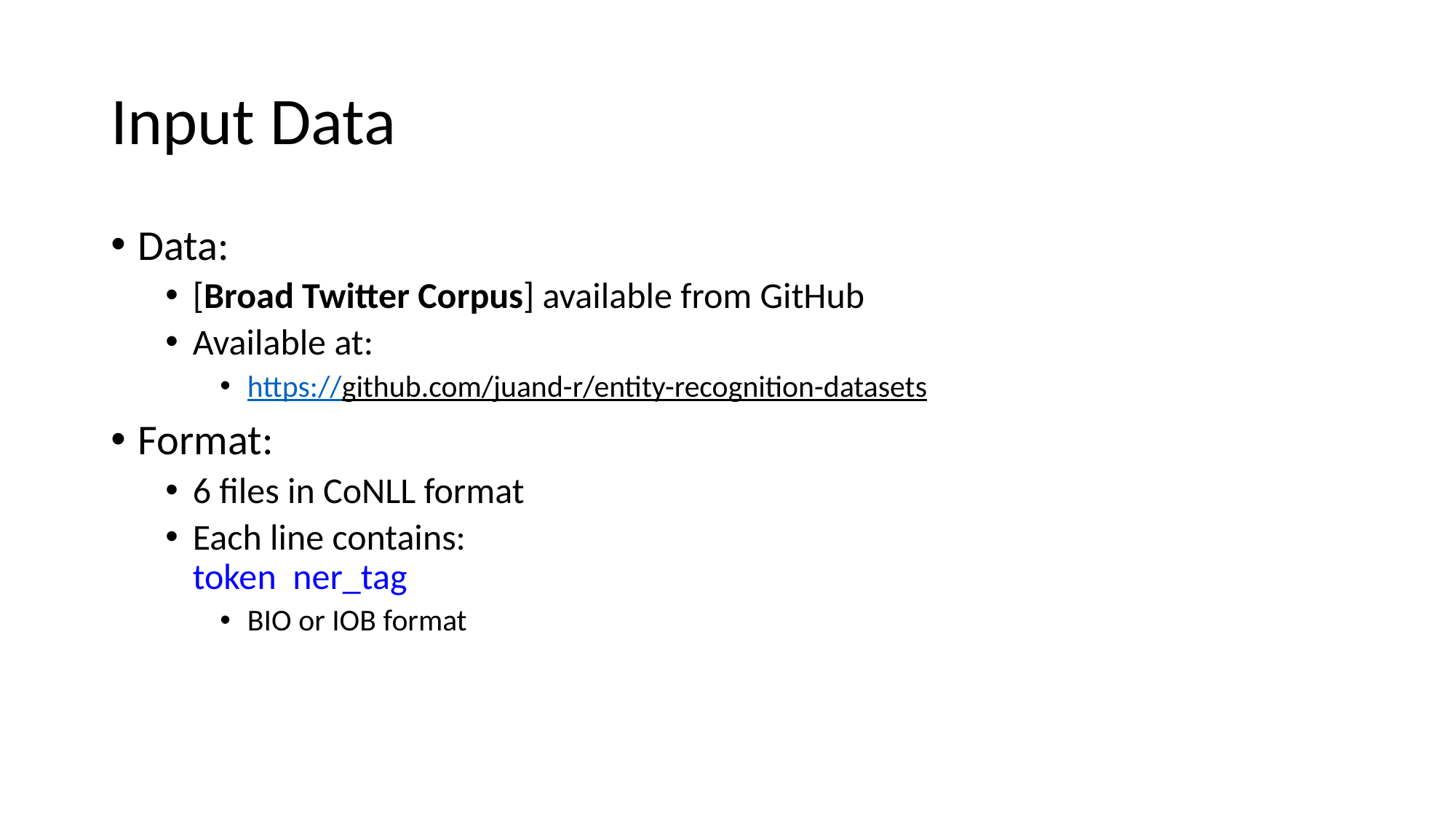

# Input Data
Data:
[Broad Twitter Corpus] available from GitHub
Available at:
https://github.com/juand-r/entity-recognition-datasets
Format:
6 files in CoNLL format
Each line contains:
token  ner_tag
BIO or IOB format